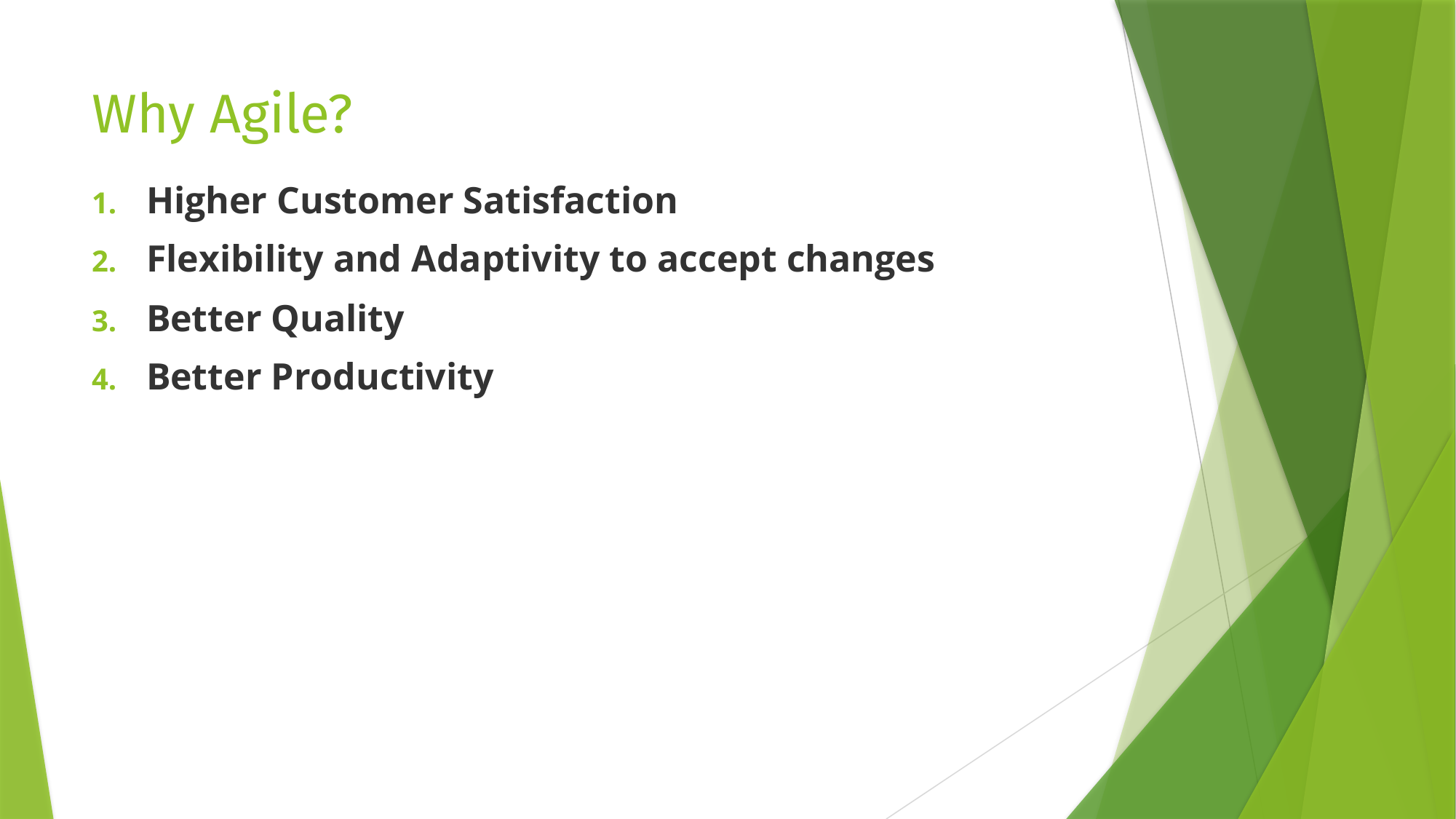

# Why Agile?
Higher Customer Satisfaction
Flexibility and Adaptivity to accept changes
Better Quality
Better Productivity